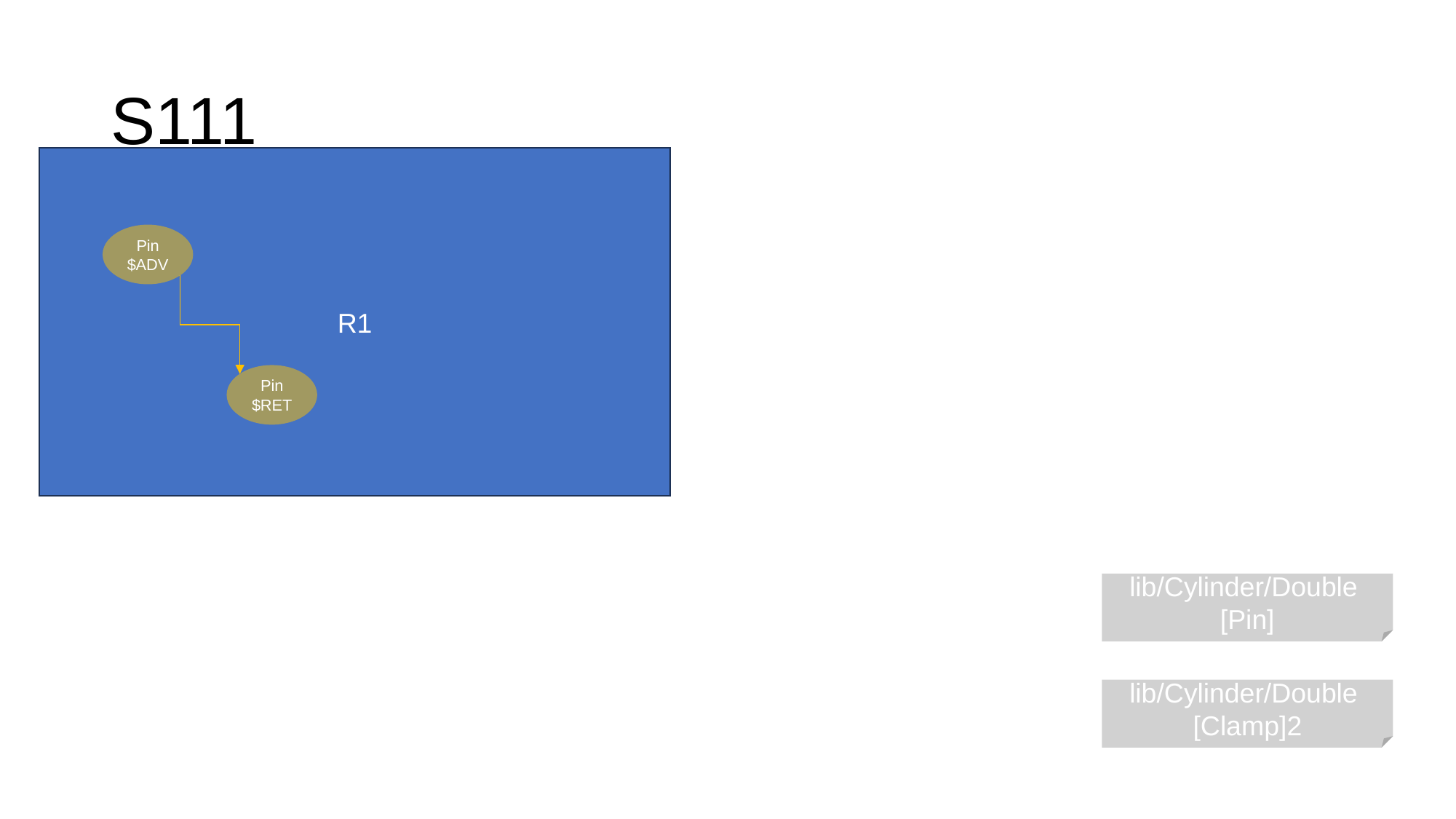

# S111
R1
Pin $ADV
Pin $RET
lib/Cylinder/Double
[Pin]
lib/Cylinder/Double
[Clamp]2